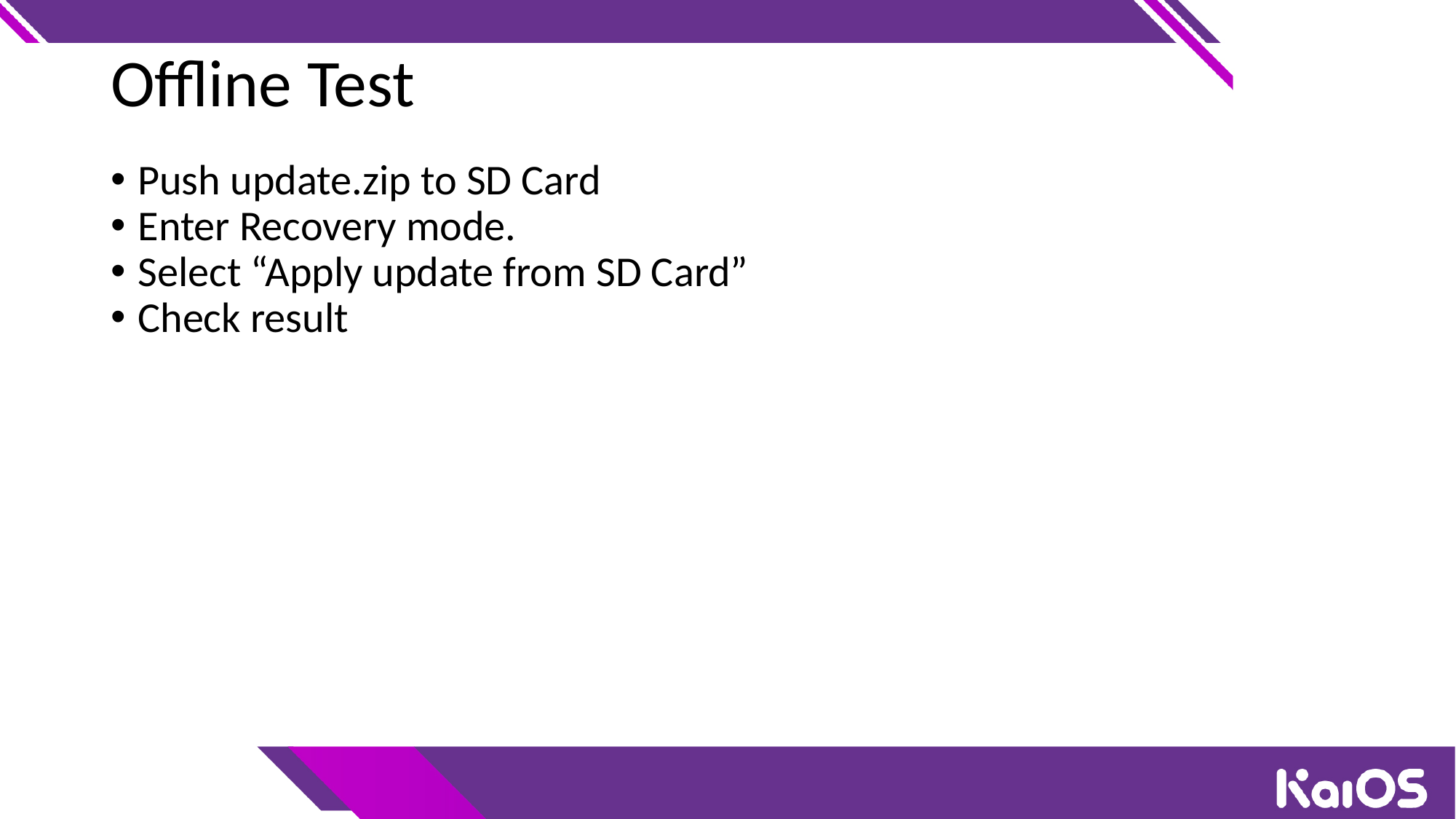

Offline Test
Push update.zip to SD Card
Enter Recovery mode.
Select “Apply update from SD Card”
Check result